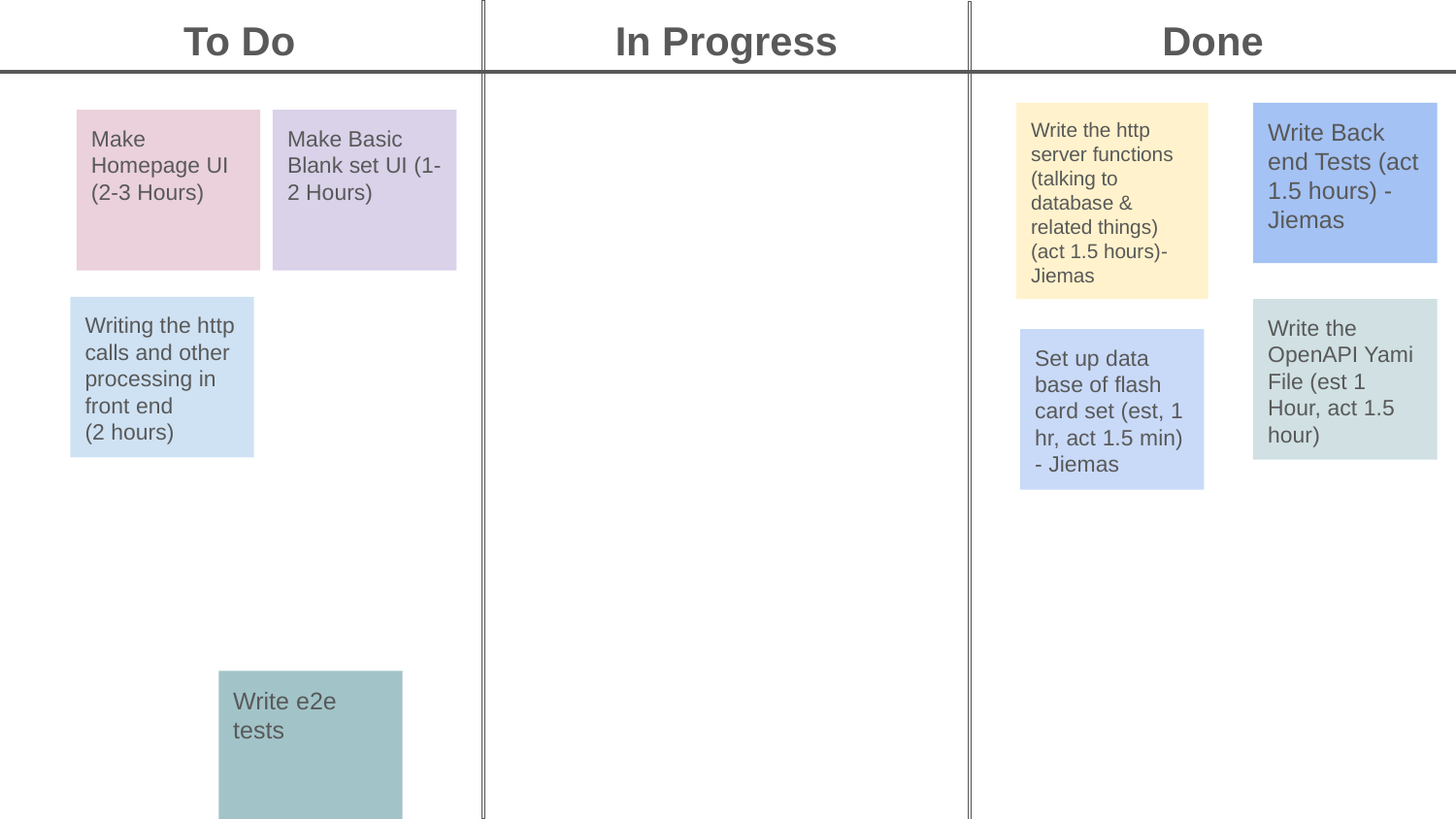

To Do
In Progress
Done

Write the http server functions (talking to database & related things) (act 1.5 hours)- Jiemas
Write Back end Tests (act 1.5 hours) - Jiemas
Make Homepage UI (2-3 Hours)
Make Basic Blank set UI (1-2 Hours)

Writing the http calls and other processing in front end
(2 hours)
Write the OpenAPI Yami File (est 1 Hour, act 1.5 hour)
Set up data base of flash card set (est, 1 hr, act 1.5 min) - Jiemas
Write e2e tests